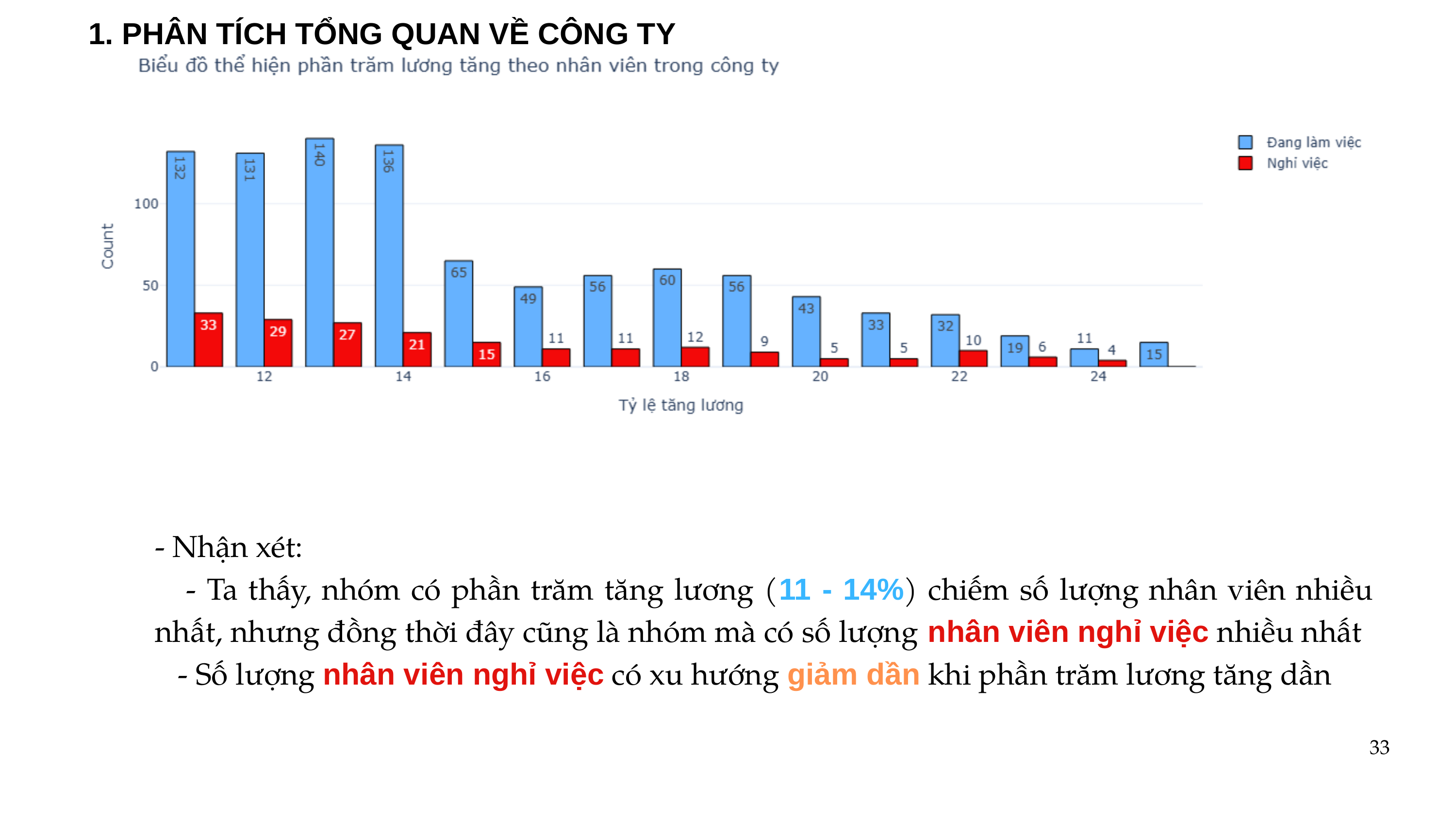

1. PHÂN TÍCH TỔNG QUAN VỀ CÔNG TY

- Nhận xét:
   - Ta thấy, nhóm có phần trăm tăng lương (11 - 14%) chiếm số lượng nhân viên nhiều nhất, nhưng đồng thời đây cũng là nhóm mà có số lượng nhân viên nghỉ việc nhiều nhất
   - Số lượng nhân viên nghỉ việc có xu hướng giảm dần khi phần trăm lương tăng dần

33